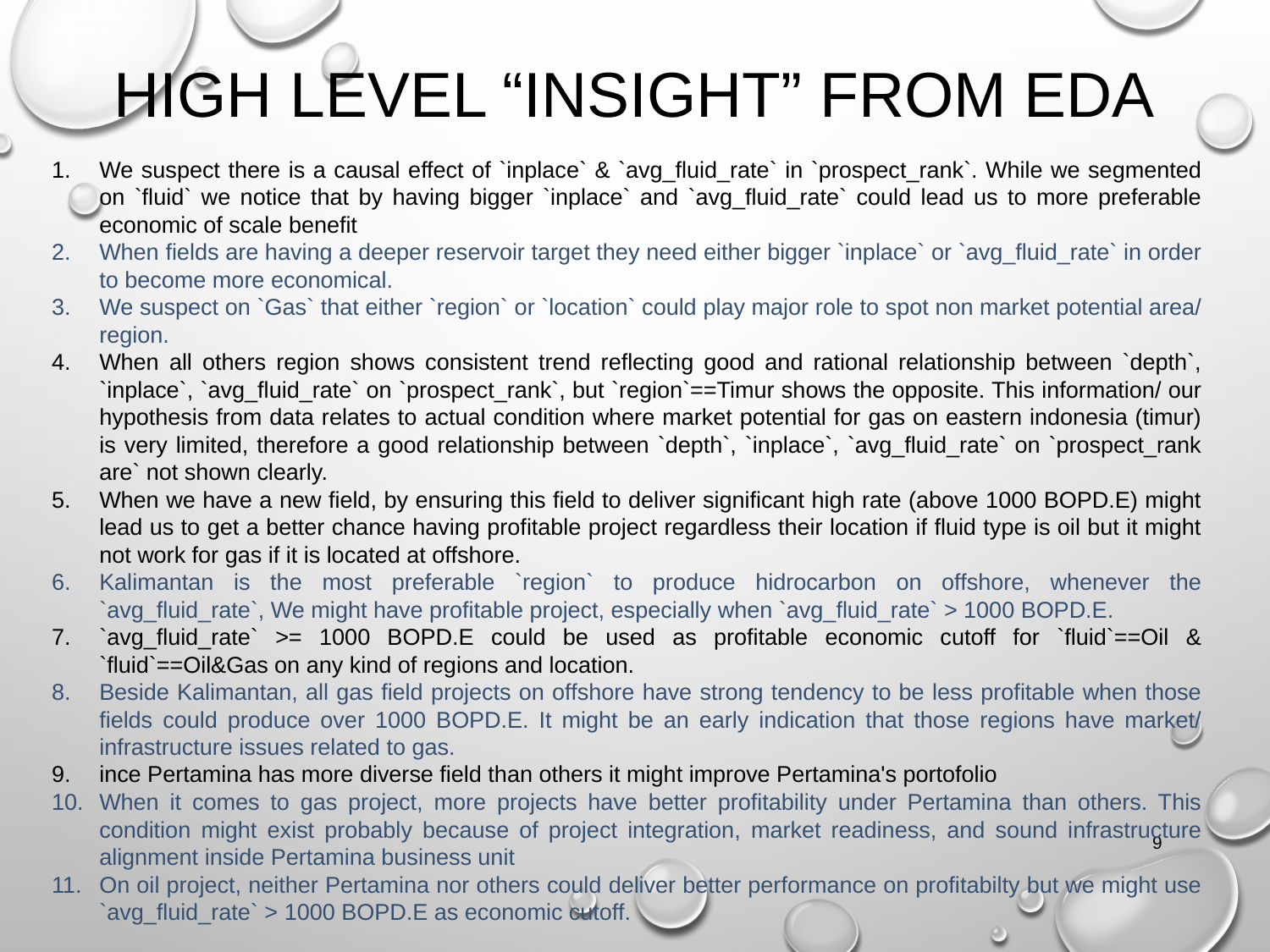

# High Level “Insight” from EDA
We suspect there is a causal effect of `inplace` & `avg_fluid_rate` in `prospect_rank`. While we segmented on `fluid` we notice that by having bigger `inplace` and `avg_fluid_rate` could lead us to more preferable economic of scale benefit
When fields are having a deeper reservoir target they need either bigger `inplace` or `avg_fluid_rate` in order to become more economical.
We suspect on `Gas` that either `region` or `location` could play major role to spot non market potential area/ region.
When all others region shows consistent trend reflecting good and rational relationship between `depth`, `inplace`, `avg_fluid_rate` on `prospect_rank`, but `region`==Timur shows the opposite. This information/ our hypothesis from data relates to actual condition where market potential for gas on eastern indonesia (timur) is very limited, therefore a good relationship between `depth`, `inplace`, `avg_fluid_rate` on `prospect_rank are` not shown clearly.
When we have a new field, by ensuring this field to deliver significant high rate (above 1000 BOPD.E) might lead us to get a better chance having profitable project regardless their location if fluid type is oil but it might not work for gas if it is located at offshore.
Kalimantan is the most preferable `region` to produce hidrocarbon on offshore, whenever the `avg_fluid_rate`, We might have profitable project, especially when `avg_fluid_rate` > 1000 BOPD.E.
`avg_fluid_rate` >= 1000 BOPD.E could be used as profitable economic cutoff for `fluid`==Oil & `fluid`==Oil&Gas on any kind of regions and location.
Beside Kalimantan, all gas field projects on offshore have strong tendency to be less profitable when those fields could produce over 1000 BOPD.E. It might be an early indication that those regions have market/ infrastructure issues related to gas.
ince Pertamina has more diverse field than others it might improve Pertamina's portofolio
When it comes to gas project, more projects have better profitability under Pertamina than others. This condition might exist probably because of project integration, market readiness, and sound infrastructure alignment inside Pertamina business unit
On oil project, neither Pertamina nor others could deliver better performance on profitabilty but we might use `avg_fluid_rate` > 1000 BOPD.E as economic cutoff.

9